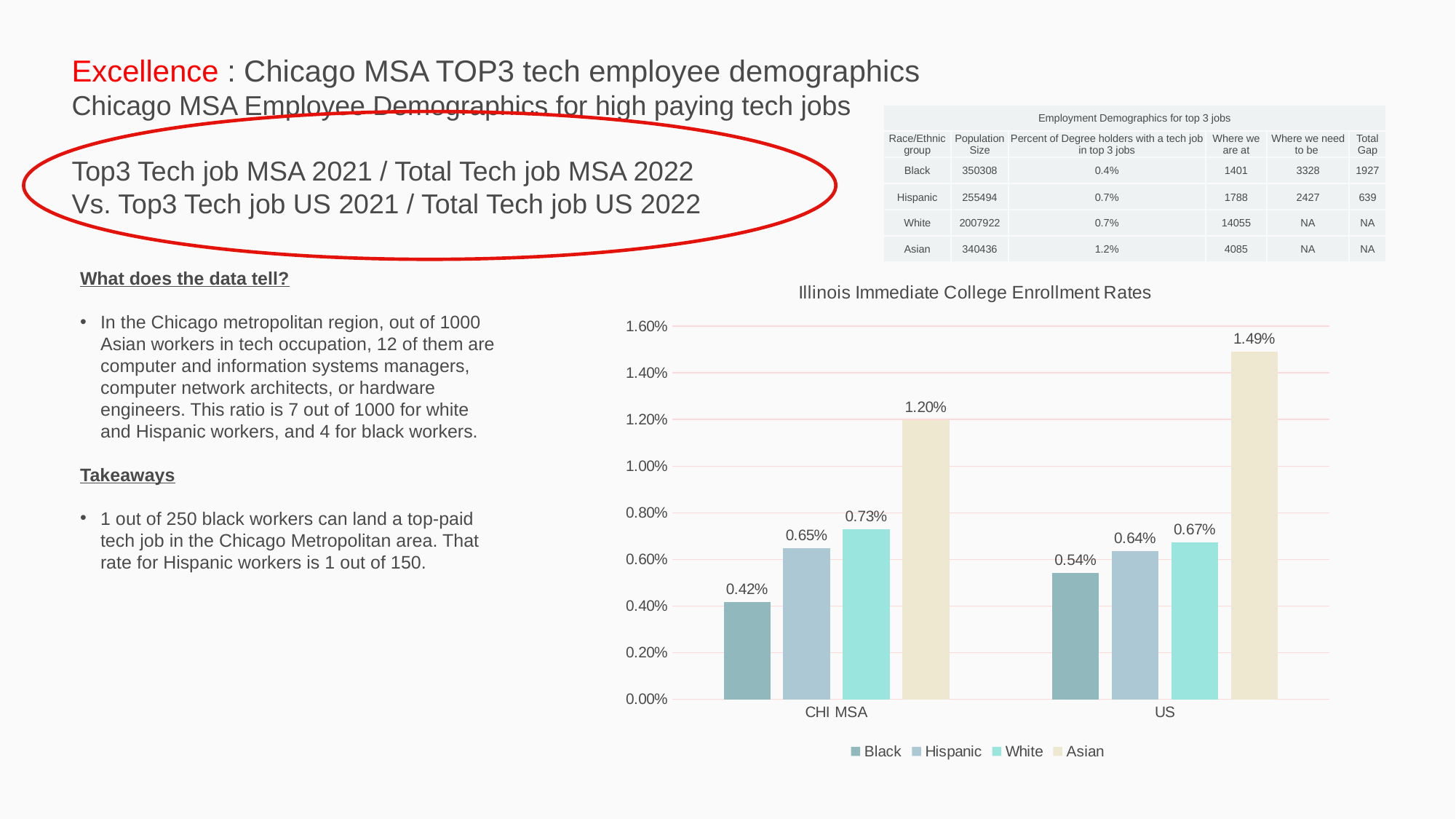

Excellence : Chicago MSA TOP3 tech employee demographics
Chicago MSA Employee Demographics for high paying tech jobs

Top3 Tech job MSA 2021 / Total Tech job MSA 2022
Vs. Top3 Tech job US 2021 / Total Tech job US 2022
| Employment Demographics for top 3 jobs |  |  |  |  |  |
| --- | --- | --- | --- | --- | --- |
| Race/Ethnic group | Population Size | Percent of Degree holders with a tech job in top 3 jobs | Where we are at | Where we need to be | Total Gap |
| Black | 350308 | 0.4% | 1401 | 3328 | 1927 |
| Hispanic | 255494 | 0.7% | 1788 | 2427 | 639 |
| White | 2007922 | 0.7% | 14055 | NA | NA |
| Asian | 340436 | 1.2% | 4085 | NA | NA |

### Chart: Illinois Immediate College Enrollment Rates

| Category | Black | Hispanic | White | Asian |
|---|---|---|---|---|
| CHI MSA | 0.004159197049453623 | 0.006493303169546056 | 0.007303072529709819 | 0.011978756653232912 |
| US | 0.005405435641731167 | 0.006364871236107343 | 0.00671622586542394 | 0.014923001666808615 |
What does the data tell?

In the Chicago metropolitan region, out of 1000 Asian workers in tech occupation, 12 of them are computer and information systems managers, computer network architects, or hardware engineers. This ratio is 7 out of 1000 for white and Hispanic workers, and 4 for black workers.

Takeaways

1 out of 250 black workers can land a top-paid tech job in the Chicago Metropolitan area. That rate for Hispanic workers is 1 out of 150.